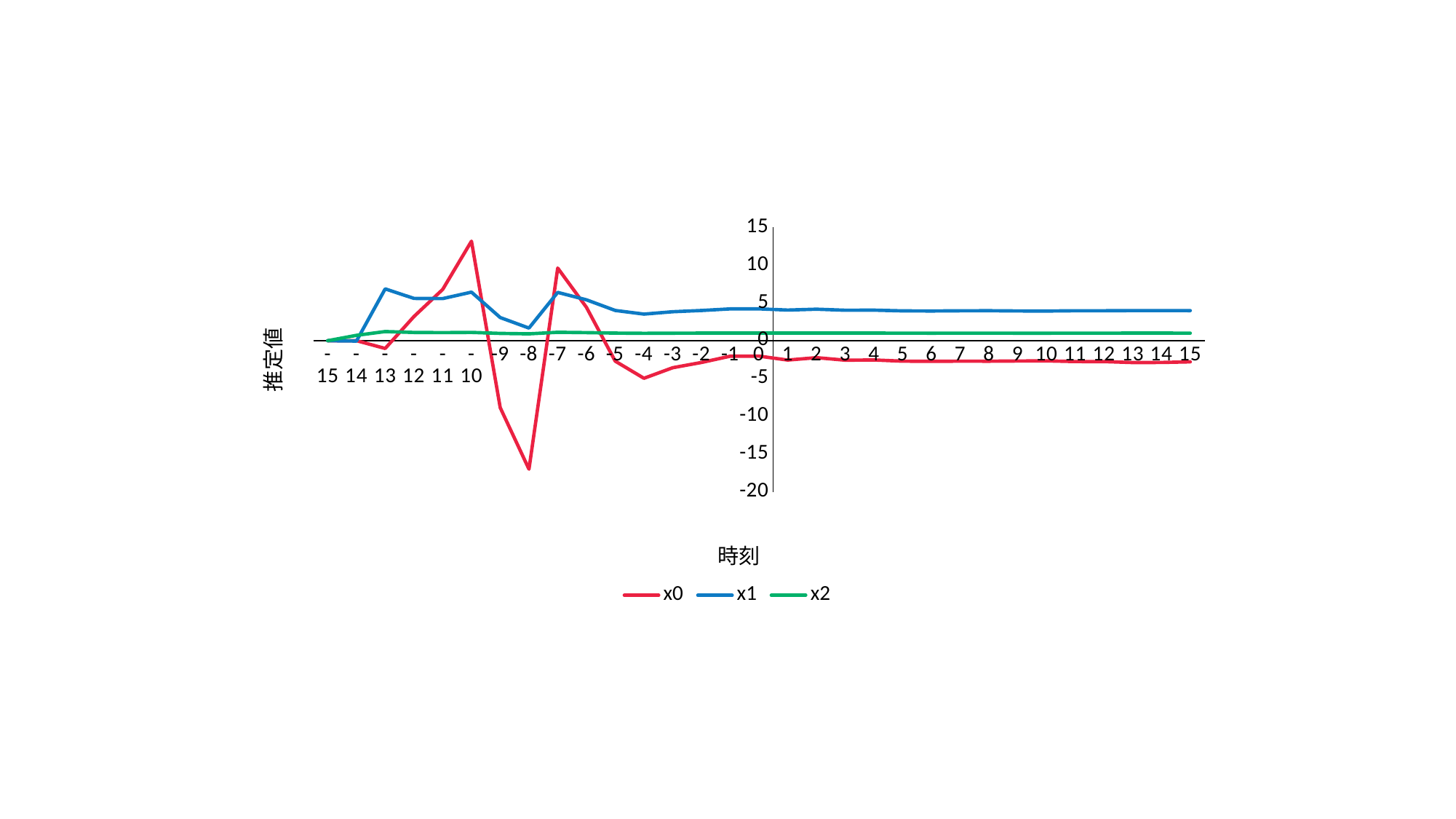

### Chart

| Category | x0 | x1 | x2 |
|---|---|---|---|
| -15 | 0.0 | 0.0 | 0.0 |
| -14 | 0.00361485731594464 | -0.050608002423225 | 0.708512033925151 |
| -13 | -1.02407896702846 | 6.85834265955674 | 1.20712019114878 |
| -12 | 3.19614962054824 | 5.59276554150466 | 1.08879619086114 |
| -11 | 6.79108380238133 | 5.5691175966884 | 1.06637896295736 |
| -10 | 13.163708009237 | 6.4273342872402 | 1.09438155186317 |
| -9 | -8.85881142888614 | 3.06098031811793 | 0.966873648712001 |
| -8 | -17.0079133555701 | 1.67128283487833 | 0.908469881428635 |
| -7 | 9.61204373945847 | 6.39216804005319 | 1.11362337784162 |
| -6 | 4.41098976134259 | 5.40388510041659 | 1.06823402799076 |
| -5 | -2.70518225764663 | 4.00012156894297 | 1.00191156811469 |
| -4 | -4.97699950942259 | 3.51886071792272 | 0.977988229124927 |
| -3 | -3.57361383333569 | 3.8301641052572 | 0.993947672574897 |
| -2 | -2.88110141149549 | 3.99712133822641 | 1.00296357745841 |
| -1 | -2.05281183866477 | 4.20922046648515 | 1.01482230384622 |
| 0 | -2.03704478788948 | 4.21370248830799 | 1.01508705361173 |
| 1 | -2.56122988238332 | 4.05178047550839 | 1.00513867371643 |
| 2 | -2.24206564731163 | 4.16541066678346 | 1.01254572187195 |
| 3 | -2.58083372537606 | 4.02880187986603 | 1.00323415052164 |
| 4 | -2.55044082603824 | 4.04405624833879 | 1.00434349052377 |
| 5 | -2.71057357540632 | 3.94390431783781 | 0.996679105436787 |
| 6 | -2.72967606192268 | 3.92529301884149 | 0.995148475817087 |
| 7 | -2.71187578488492 | 3.95812216480794 | 0.998012055078253 |
| 8 | -2.71347638936587 | 3.96832582564661 | 0.998977739921583 |
| 9 | -2.68601504573084 | 3.93294078166376 | 0.995389756323572 |
| 10 | -2.67159339351606 | 3.92432107230818 | 0.994429035030204 |
| 11 | -2.76106299226676 | 3.95999162417077 | 0.998747405297429 |
| 12 | -2.7677362547765 | 3.96177673511398 | 0.998989384844842 |
| 13 | -2.89336407877304 | 3.98714122890708 | 1.0027986932897 |
| 14 | -2.88192105661663 | 3.98546018028826 | 1.00250792493762 |
| 15 | -2.80380313293423 | 3.97656997082609 | 1.00074997383958 |